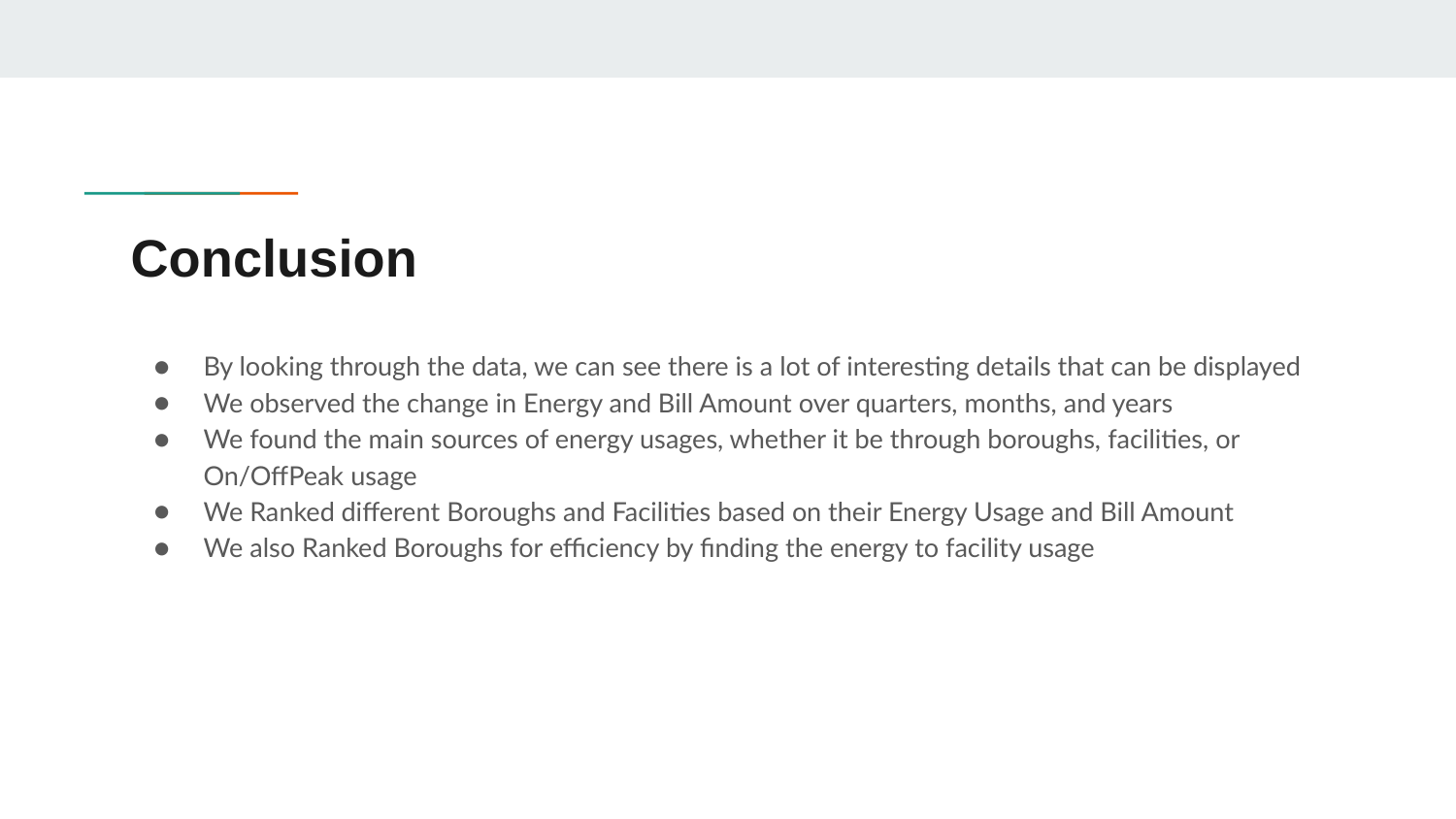

# Conclusion
By looking through the data, we can see there is a lot of interesting details that can be displayed
We observed the change in Energy and Bill Amount over quarters, months, and years
We found the main sources of energy usages, whether it be through boroughs, facilities, or On/OffPeak usage
We Ranked different Boroughs and Facilities based on their Energy Usage and Bill Amount
We also Ranked Boroughs for efficiency by finding the energy to facility usage